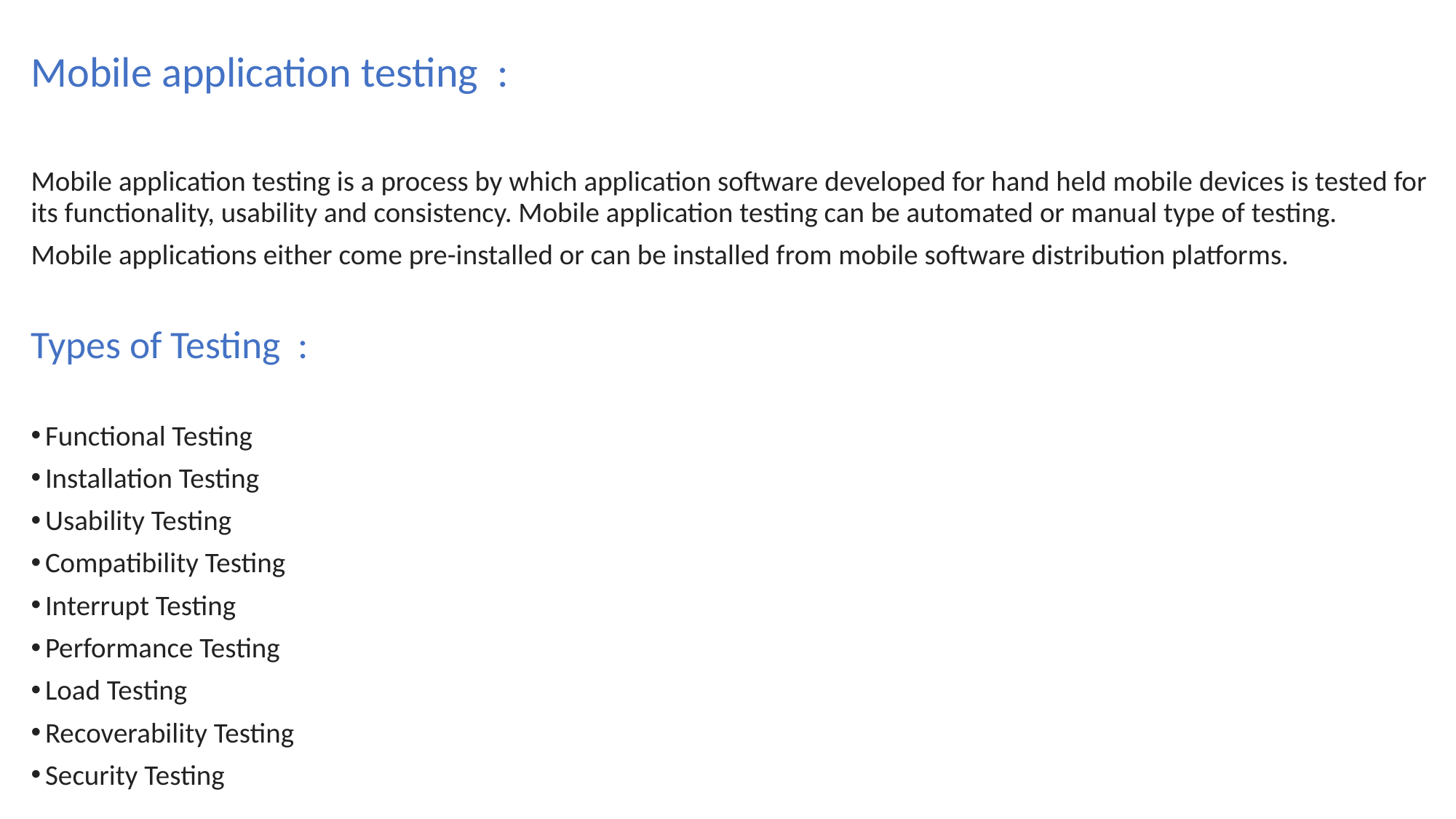

# Mobile application testing  :

Mobile application testing is a process by which application software developed for hand held mobile devices is tested for its functionality, usability and consistency. Mobile application testing can be automated or manual type of testing.
Mobile applications either come pre-installed or can be installed from mobile software distribution platforms.

Types of Testing  :

 Functional Testing
 Installation Testing
 Usability Testing
 Compatibility Testing
 Interrupt Testing
 Performance Testing
 Load Testing
 Recoverability Testing
 Security Testing